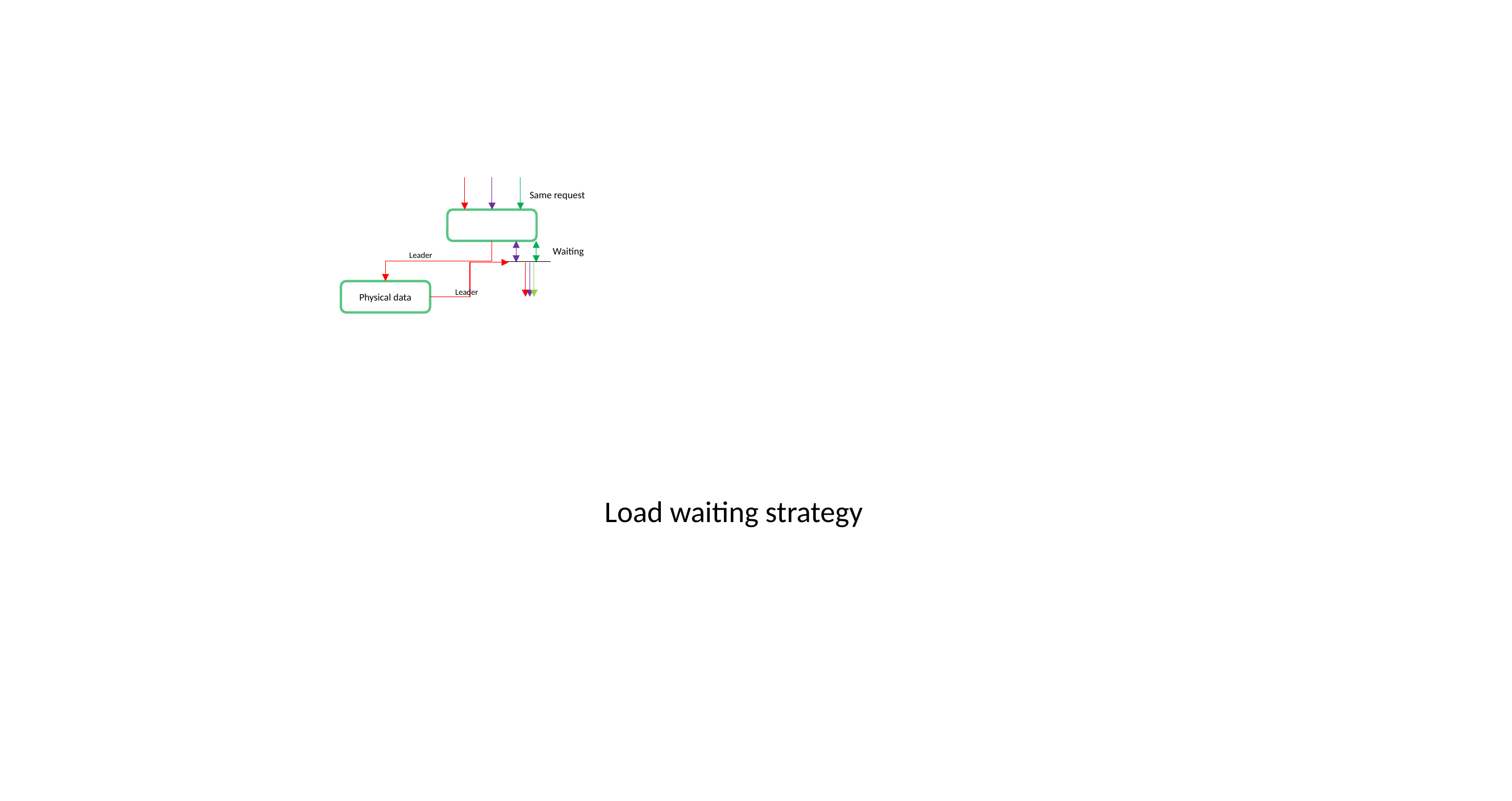

Same request

Waiting
Leader
Physical data
Leader
Load waiting strategy